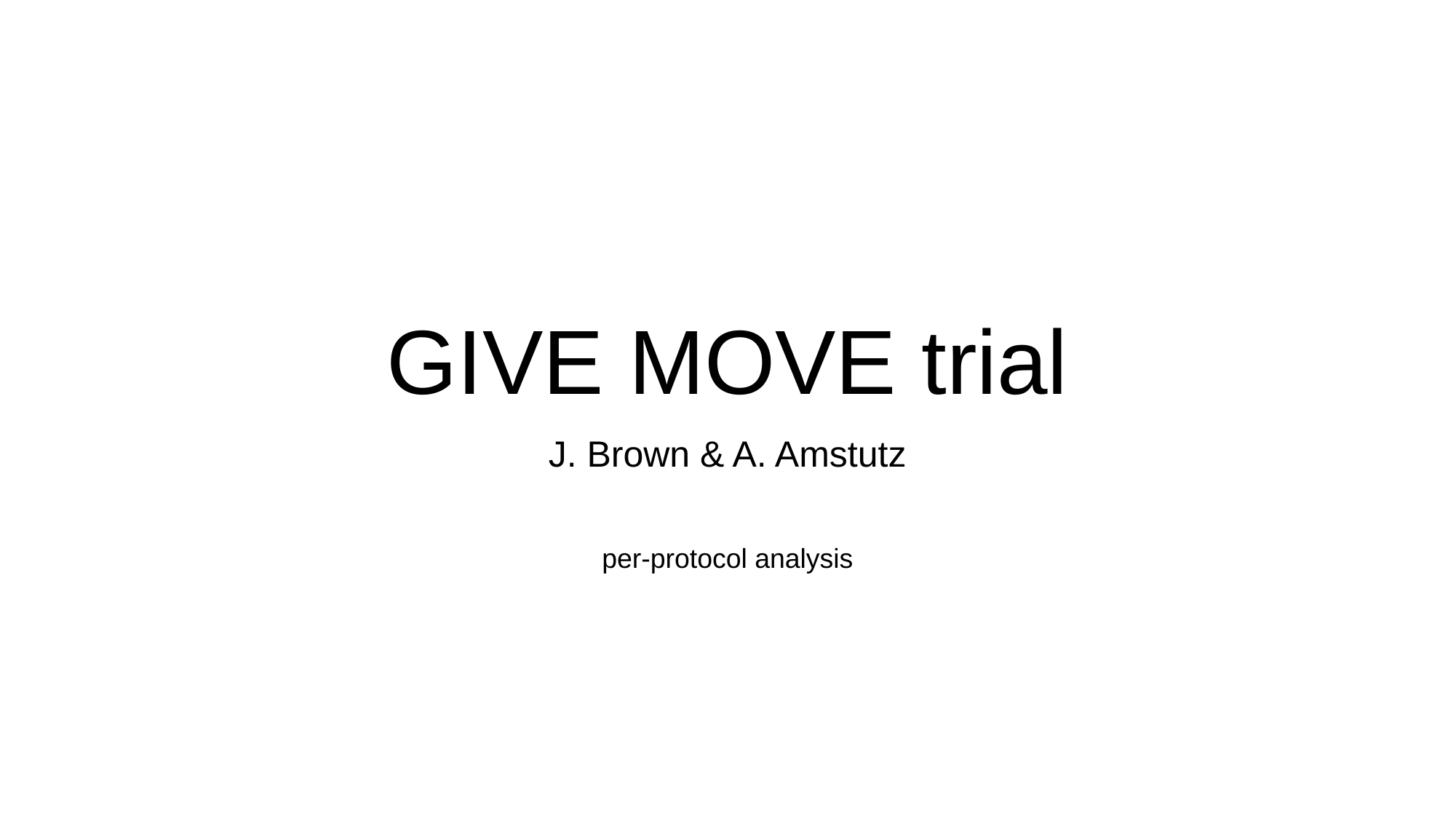

# GIVE MOVE trial
J. Brown & A. Amstutz

per-protocol analysis